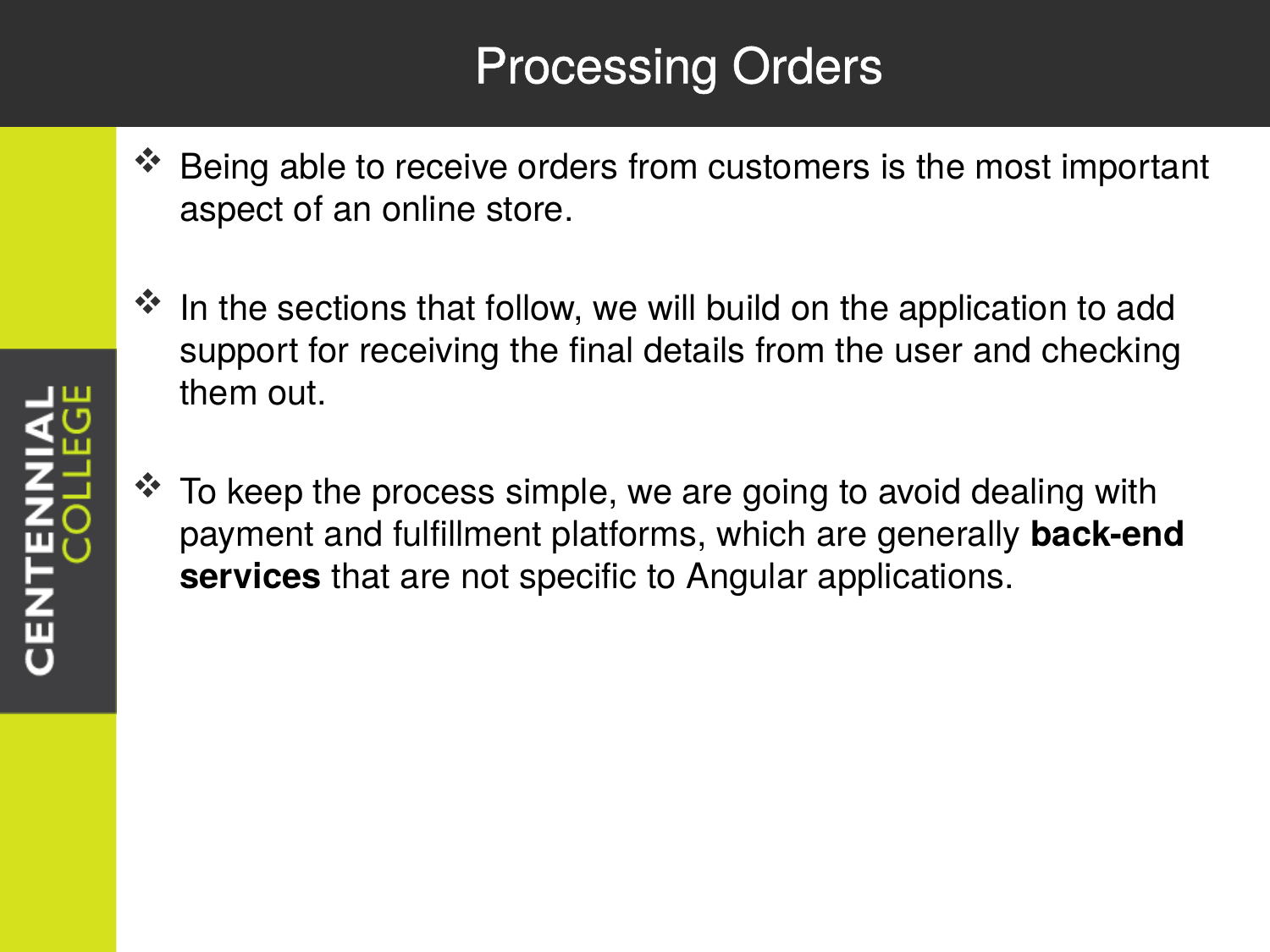

# Processing Orders
Being able to receive orders from customers is the most important aspect of an online store.

In the sections that follow, we will build on the application to add support for receiving the final details from the user and checking them out.

To keep the process simple, we are going to avoid dealing with payment and fulfillment platforms, which are generally back-end services that are not specific to Angular applications.